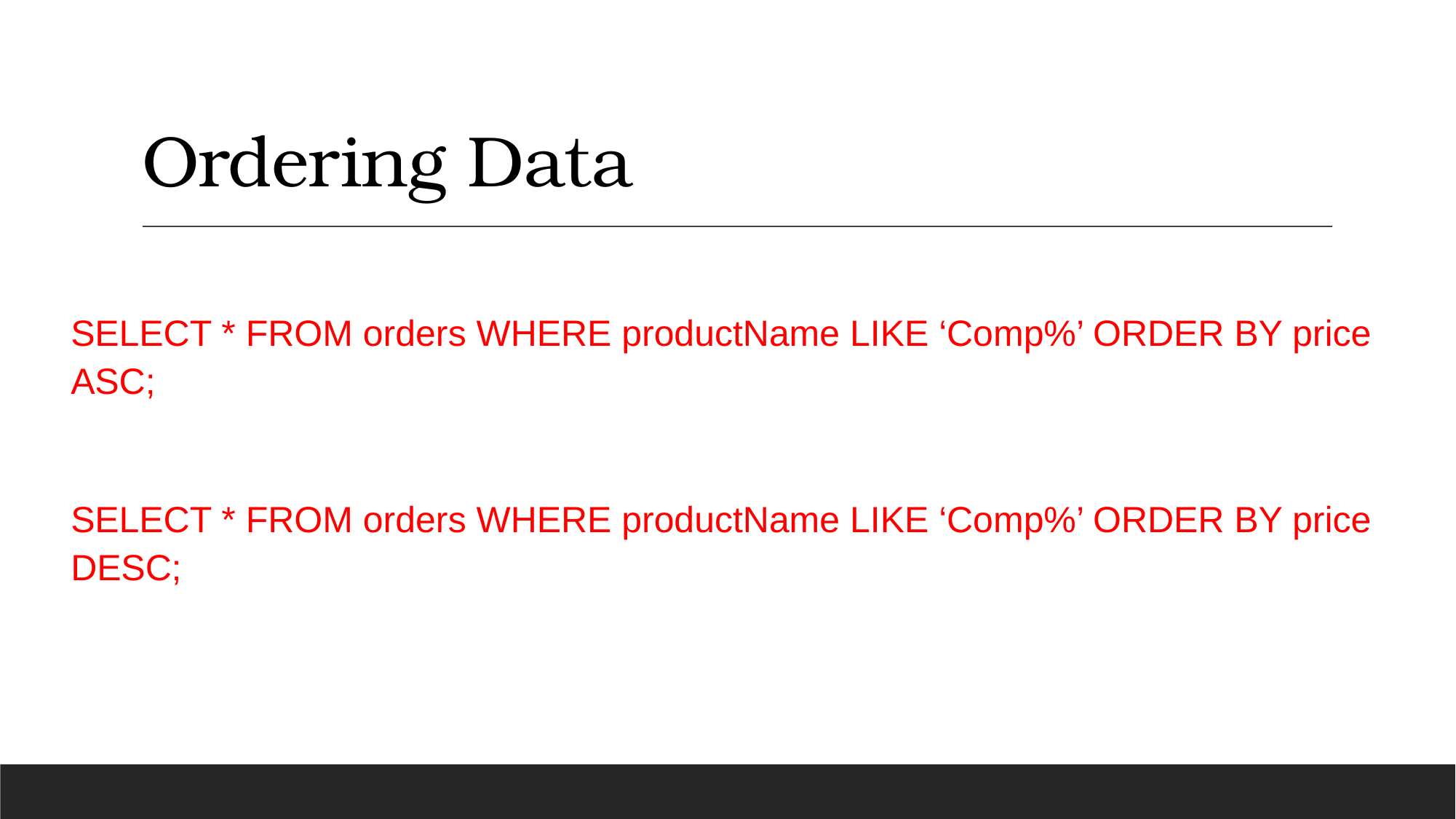

# Ordering Data
SELECT * FROM orders WHERE productName LIKE ‘Comp%’ ORDER BY price ASC;

SELECT * FROM orders WHERE productName LIKE ‘Comp%’ ORDER BY price DESC;